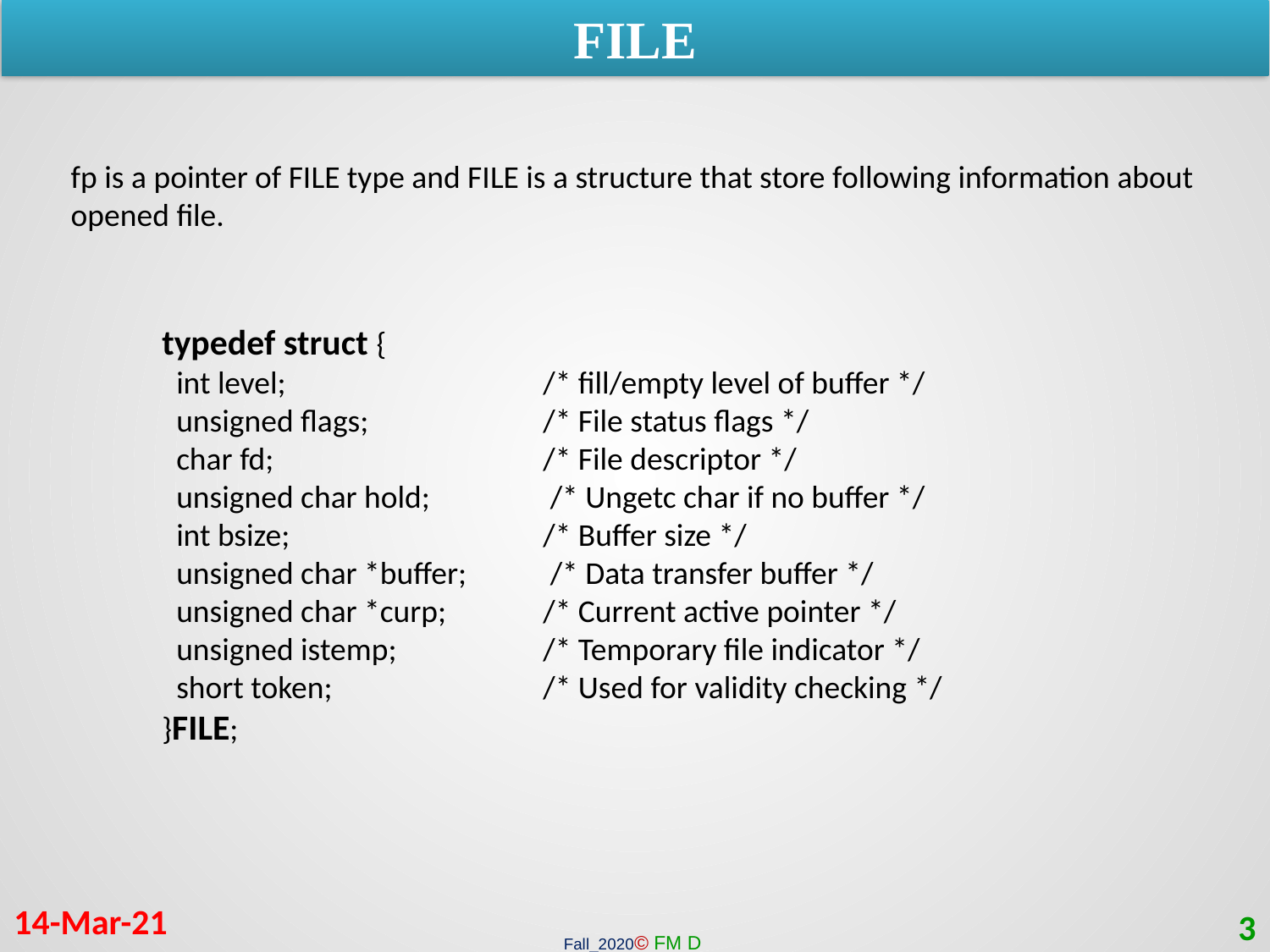

FILE
fp is a pointer of FILE type and FILE is a structure that store following information about opened file.
typedef struct {
  int level; 		/* fill/empty level of buffer */
  unsigned flags; 		/* File status flags */
  char fd; 			/* File descriptor */
  unsigned char hold;	 /* Ungetc char if no buffer */
  int bsize; 		/* Buffer size */
  unsigned char *buffer;	 /* Data transfer buffer */
  unsigned char *curp; 	/* Current active pointer */
  unsigned istemp; 		/* Temporary file indicator */
  short token; 		/* Used for validity checking */
}FILE;
14-Mar-21
3